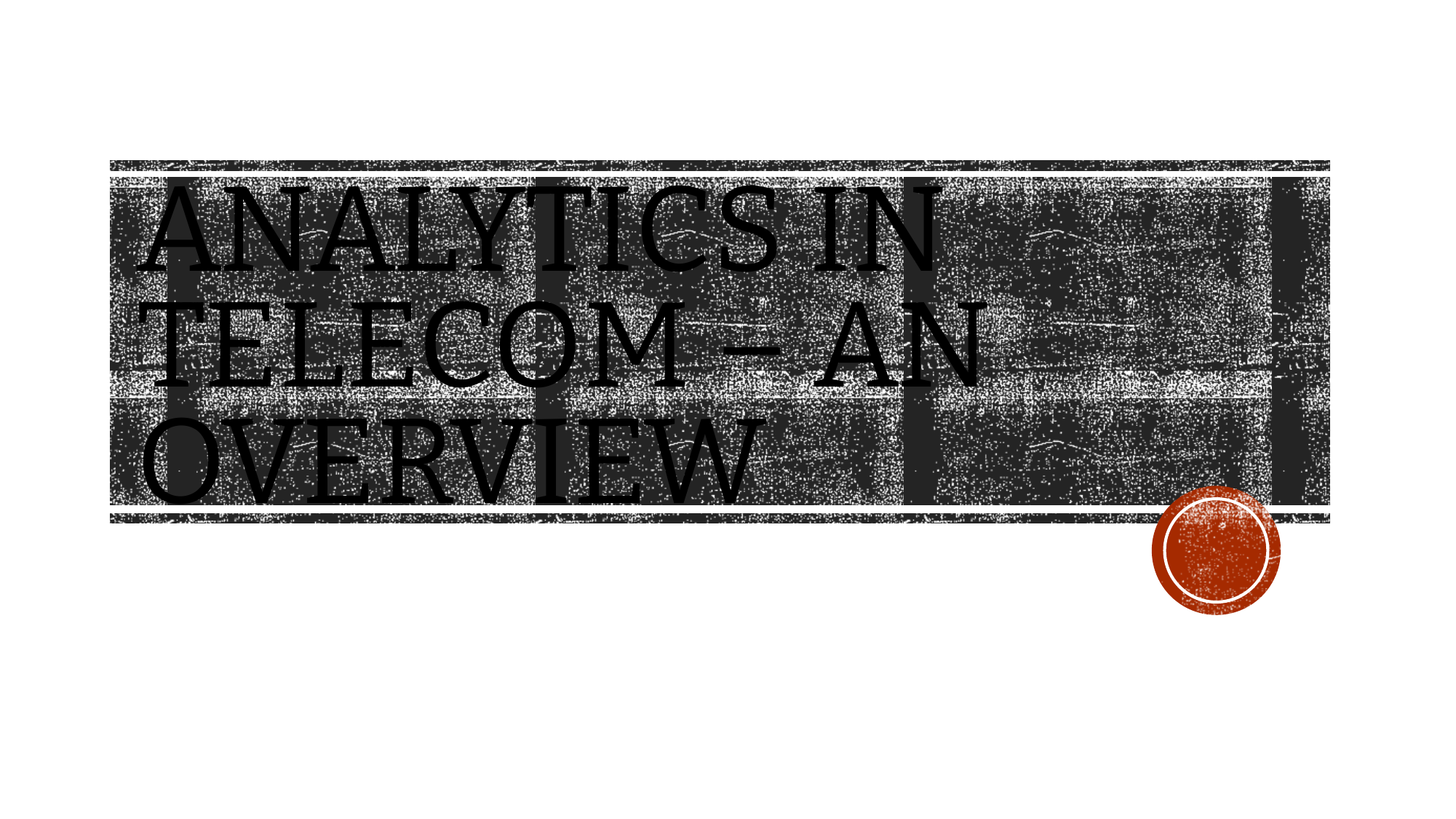

# Analytics In Telecom – An Overview